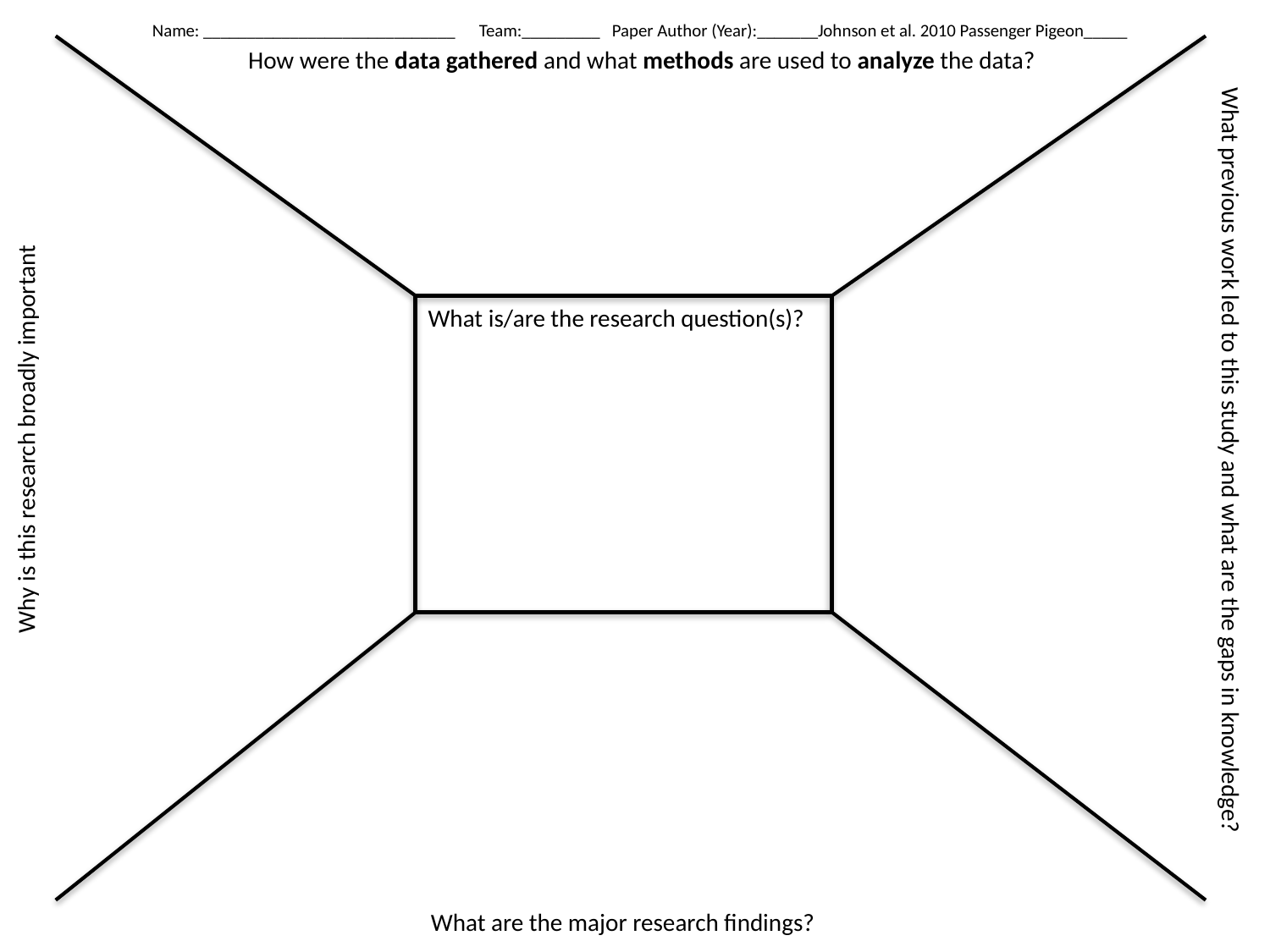

Name: _____________________________      Team:_________   Paper Author (Year):_______Johnson et al. 2010 Passenger Pigeon_____
How were the data gathered and what methods are used to analyze the data?
# What is/are the research question(s)?

Why is this research broadly important
What previous work led to this study and what are the gaps in knowledge?
What are the major research findings?